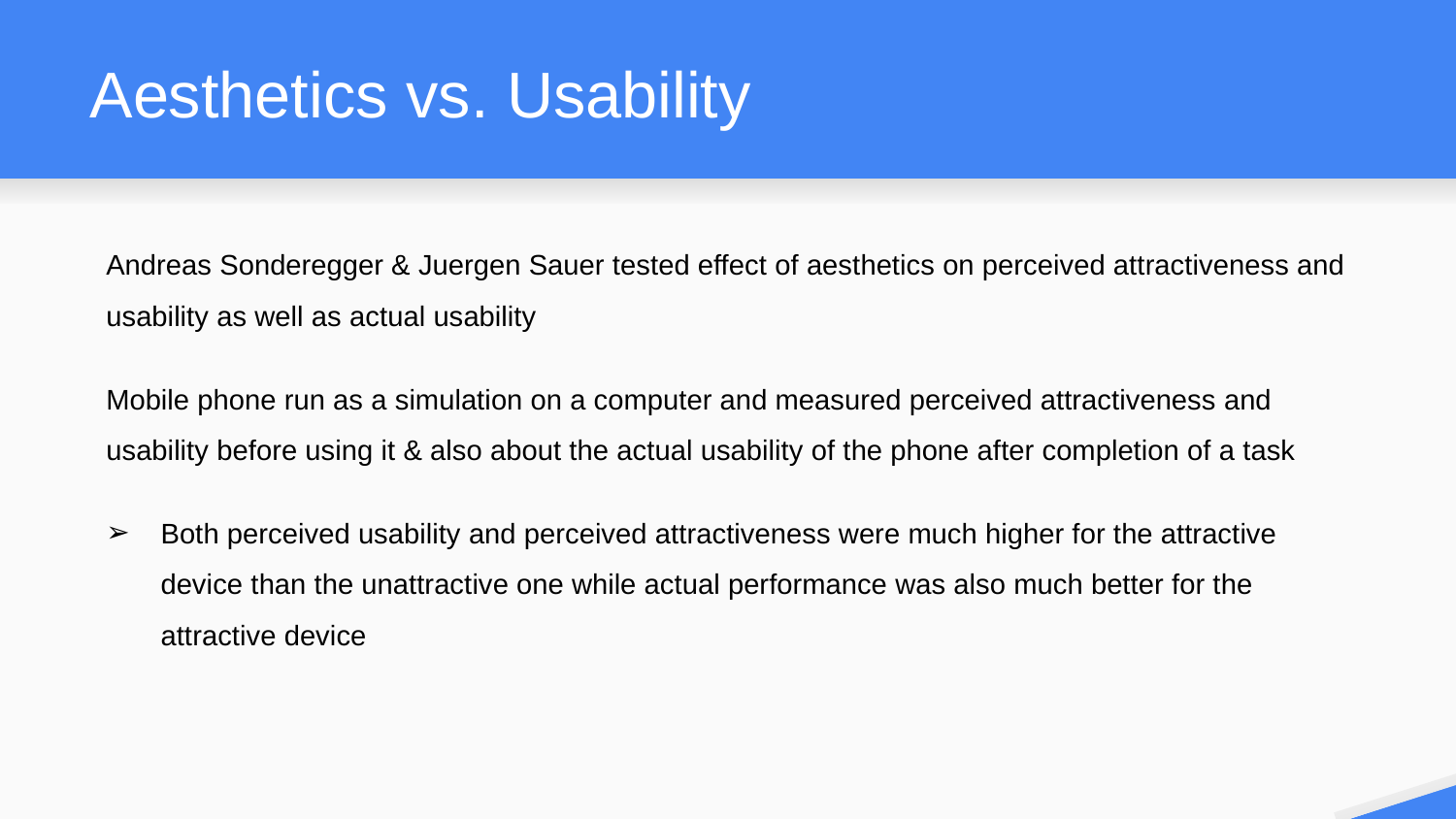

# Aesthetics vs. Usability
Andreas Sonderegger & Juergen Sauer tested effect of aesthetics on perceived attractiveness and usability as well as actual usability
Mobile phone run as a simulation on a computer and measured perceived attractiveness and usability before using it & also about the actual usability of the phone after completion of a task
Both perceived usability and perceived attractiveness were much higher for the attractive device than the unattractive one while actual performance was also much better for the attractive device